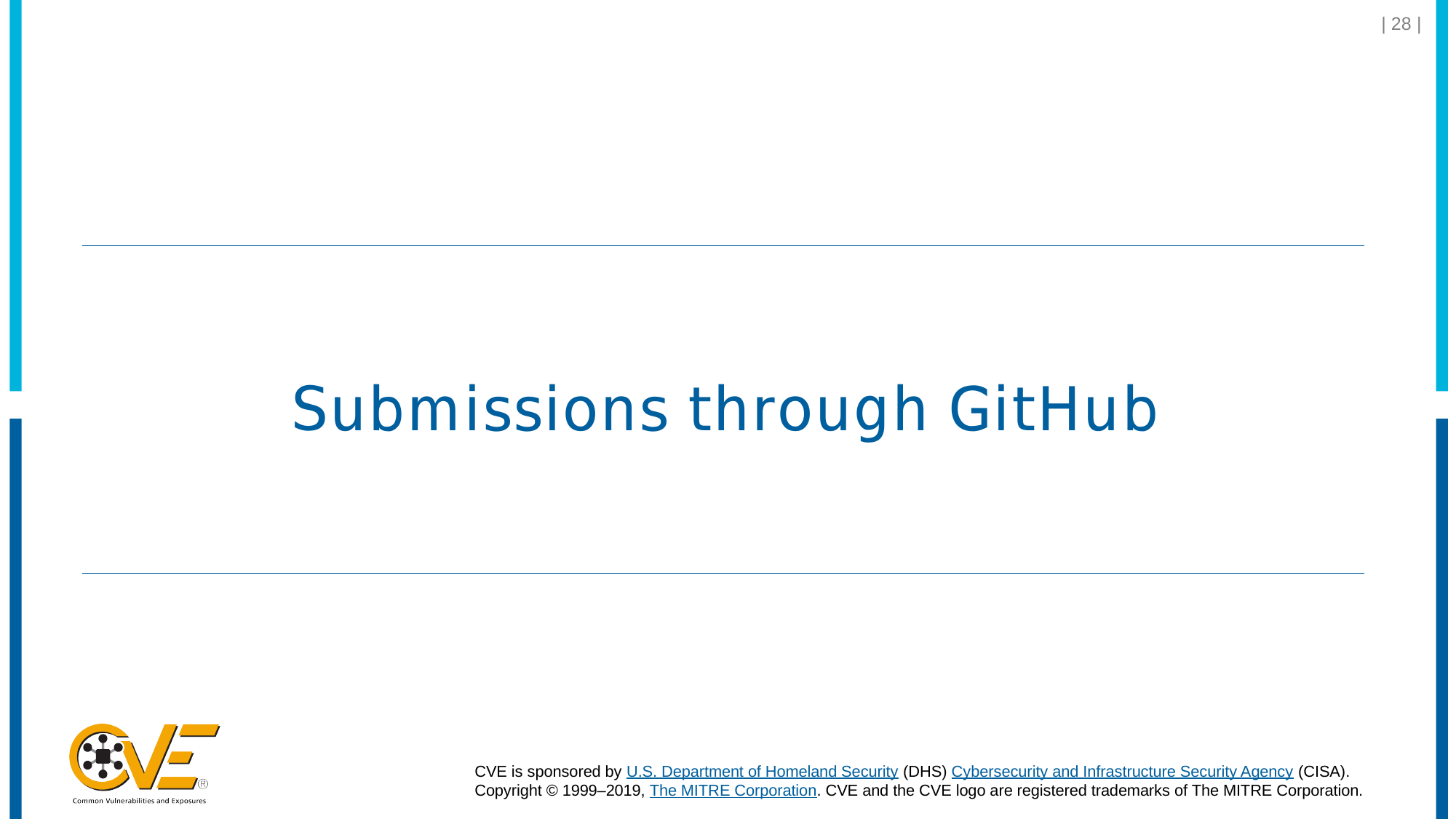

| 28 |
# Submissions through GitHub